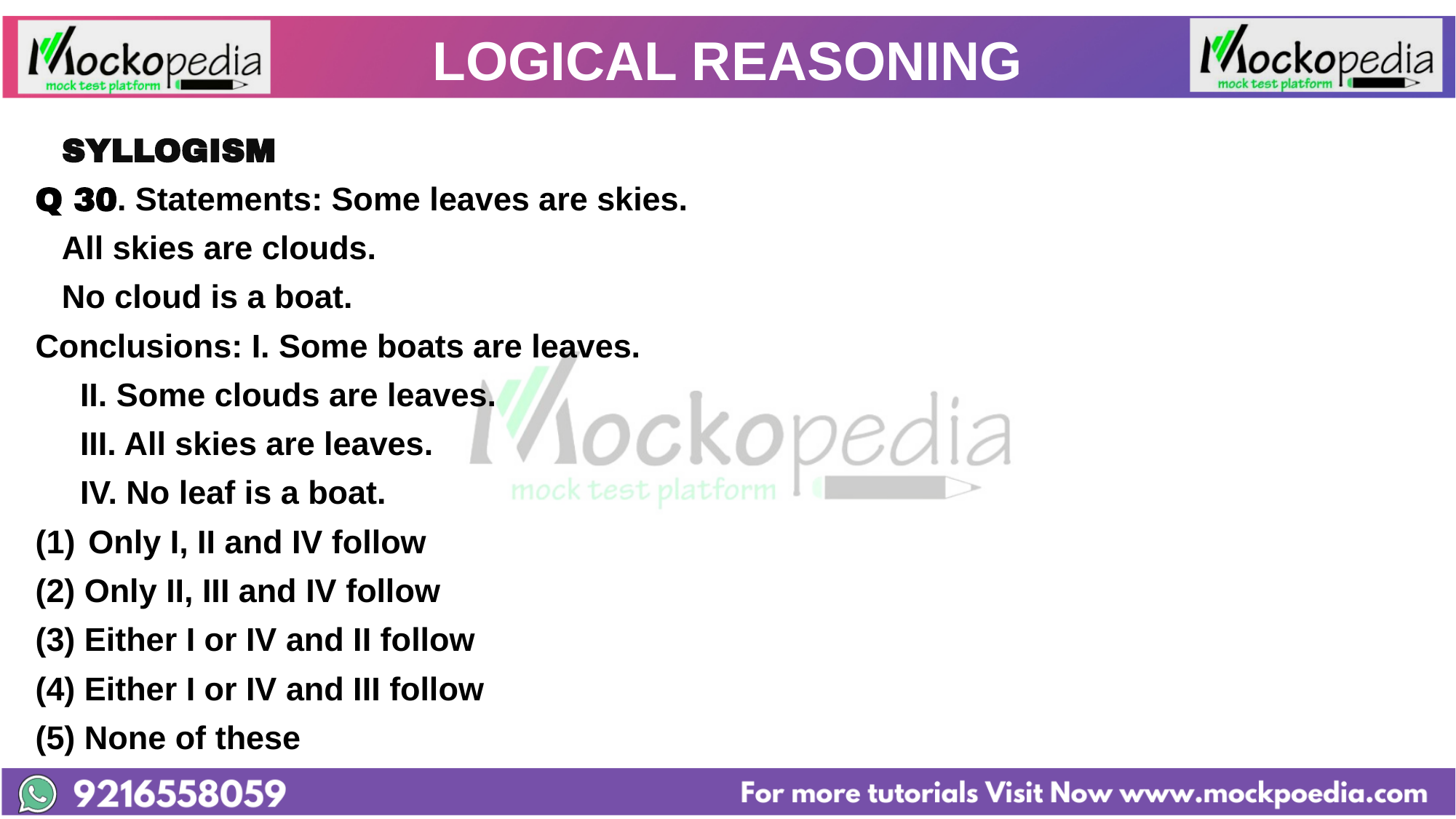

# LOGICAL REASONING
			SYLLOGISM
Q 30. Statements: Some leaves are skies.
				All skies are clouds.
				No cloud is a boat.
Conclusions: I. Some boats are leaves.
			  II. Some clouds are leaves.
			  III. All skies are leaves.
			  IV. No leaf is a boat.
Only I, II and IV follow
(2) Only II, III and IV follow
(3) Either I or IV and II follow
(4) Either I or IV and III follow
(5) None of these